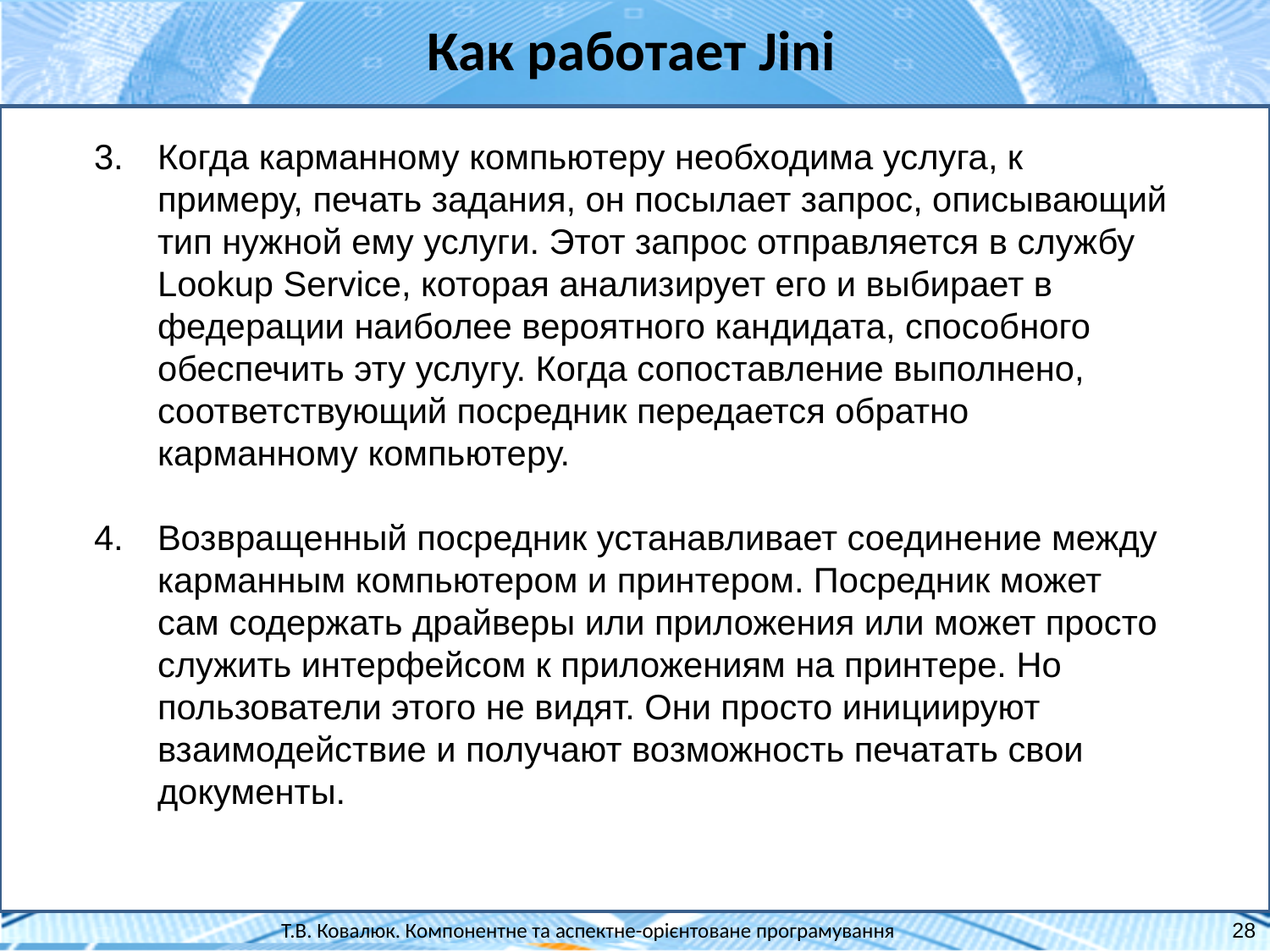

Как работает Jini
Когда карманному компьютеру необходима услуга, к примеру, печать задания, он посылает запрос, описывающий тип нужной ему услуги. Этот запрос отправляется в службу Lookup Service, которая анализирует его и выбирает в федерации наиболее вероятного кандидата, способного обеспечить эту услугу. Когда сопоставление выполнено, соответствующий посредник передается обратно карманному компьютеру.

Возвращенный посредник устанавливает соединение между карманным компьютером и принтером. Посредник может сам содержать драйверы или приложения или может просто служить интерфейсом к приложениям на принтере. Но пользователи этого не видят. Они просто инициируют взаимодействие и получают возможность печатать свои документы.